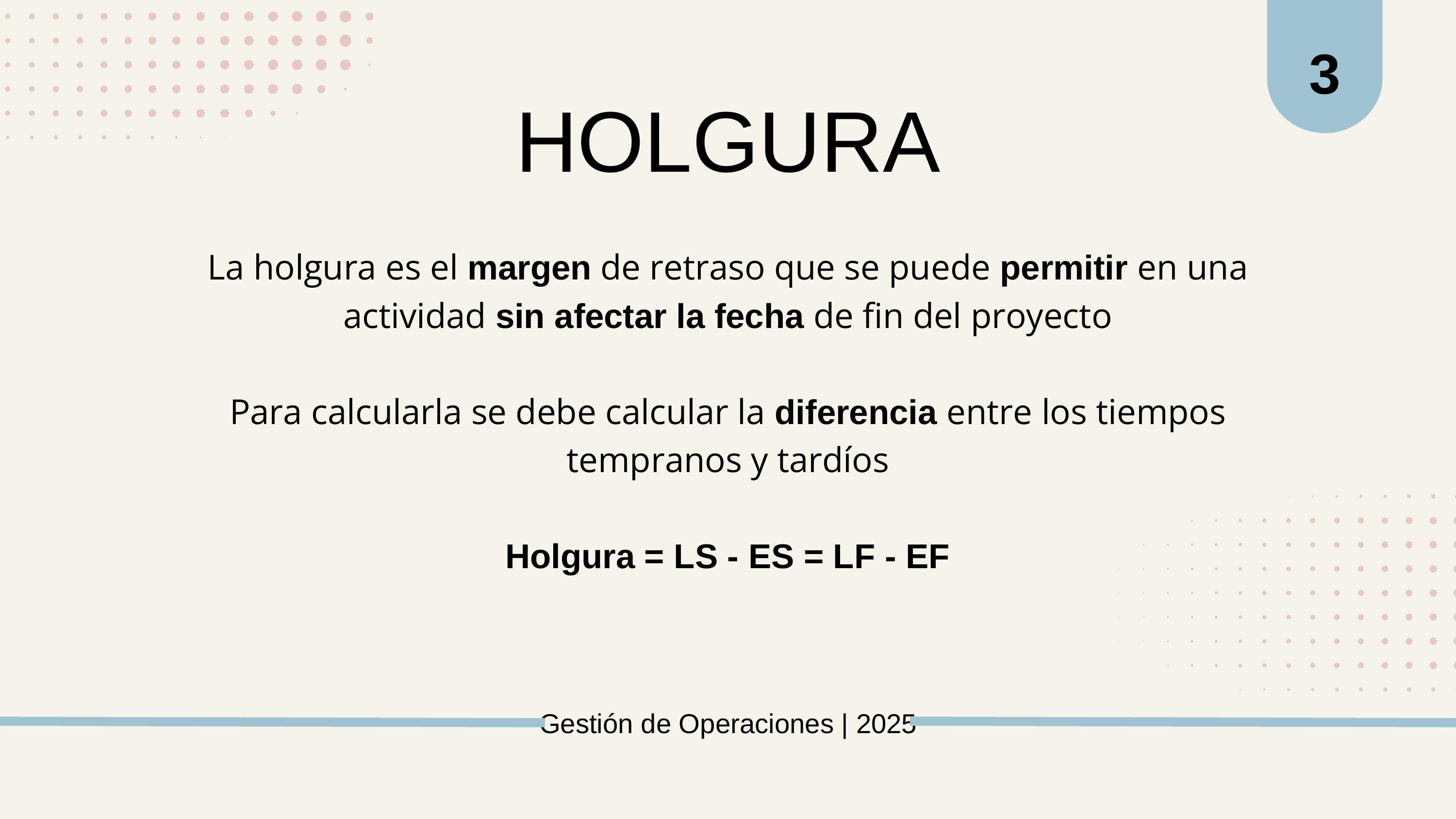

3

HOLGURA
La holgura es el margen de retraso que se puede permitir en una actividad sin afectar la fecha de fin del proyecto

Para calcularla se debe calcular la diferencia entre los tiempos tempranos y tardíos

Holgura = LS - ES = LF - EF

Gestión de Operaciones | 2025